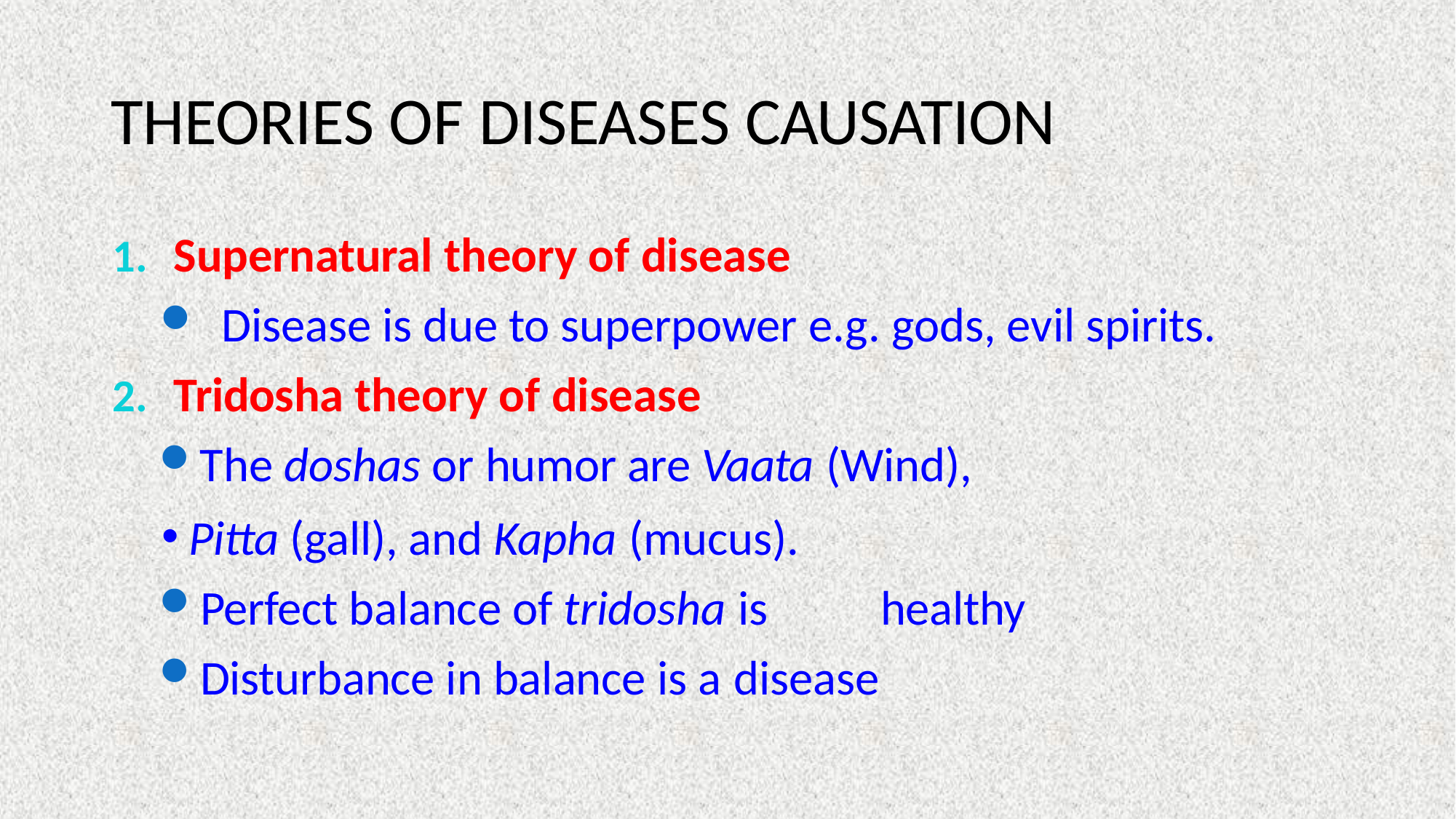

# THEORIES OF DISEASES CAUSATION
Supernatural theory of disease
Disease is due to superpower e.g. gods, evil spirits.
Tridosha theory of disease
The doshas or humor are Vaata (Wind),
Pitta (gall), and Kapha (mucus).
Perfect balance of tridosha is	healthy
Disturbance in balance is a disease